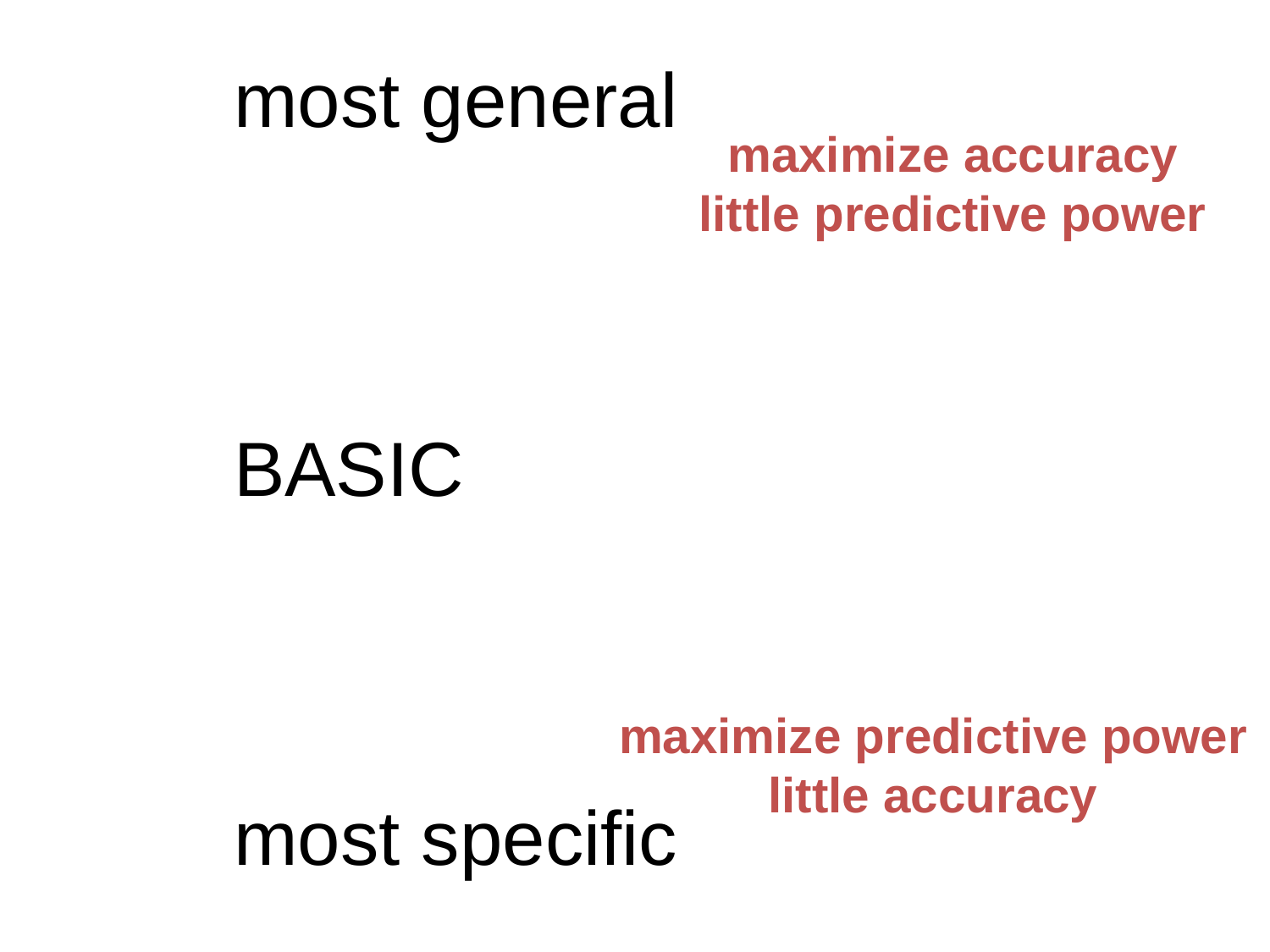

# most general BASIC most specific
maximize accuracy
little predictive power
maximize predictive power
little accuracy